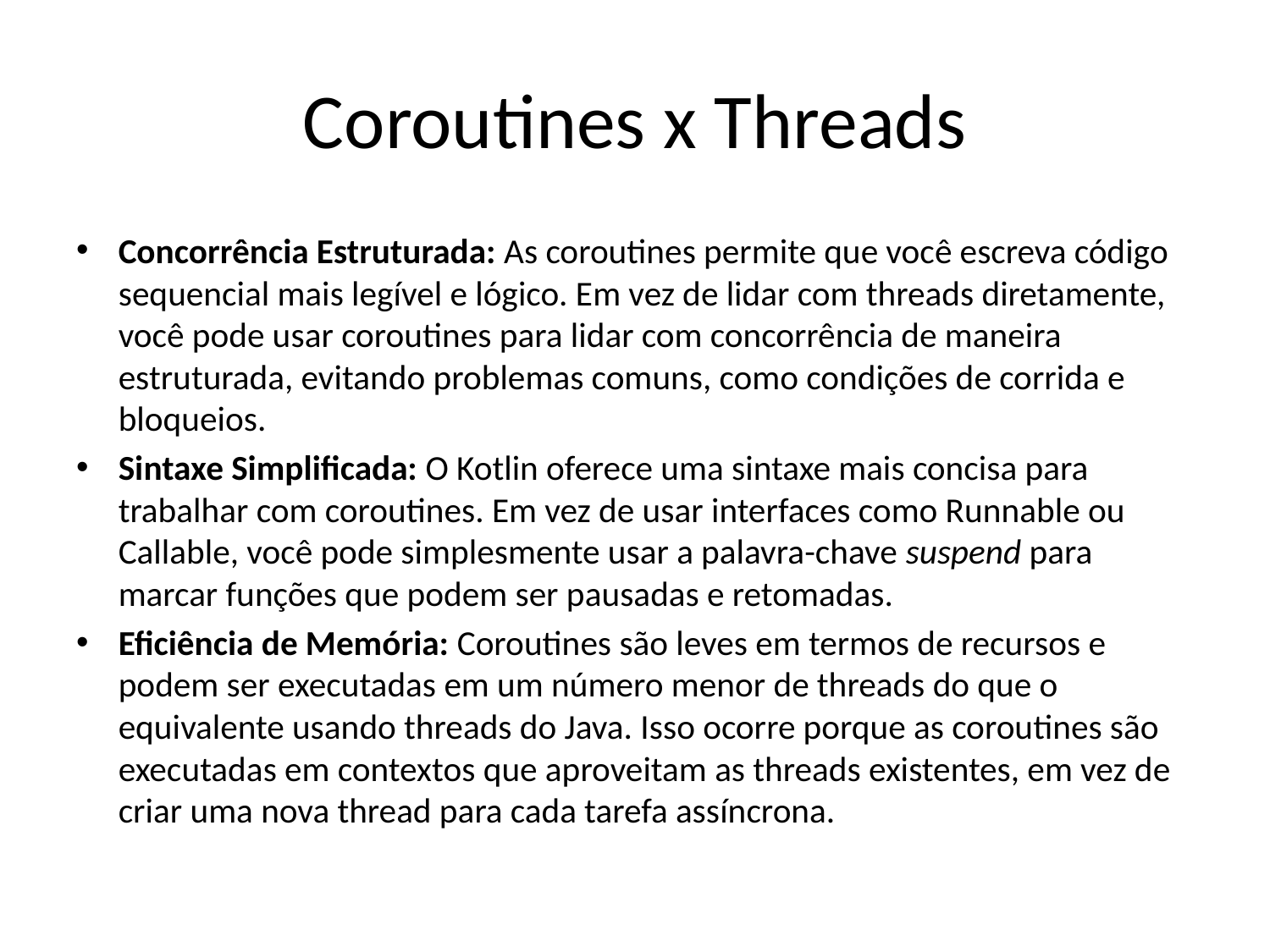

# Coroutines x Threads
Concorrência Estruturada: As coroutines permite que você escreva código sequencial mais legível e lógico. Em vez de lidar com threads diretamente, você pode usar coroutines para lidar com concorrência de maneira estruturada, evitando problemas comuns, como condições de corrida e bloqueios.
Sintaxe Simplificada: O Kotlin oferece uma sintaxe mais concisa para trabalhar com coroutines. Em vez de usar interfaces como Runnable ou Callable, você pode simplesmente usar a palavra-chave suspend para marcar funções que podem ser pausadas e retomadas.
Eficiência de Memória: Coroutines são leves em termos de recursos e podem ser executadas em um número menor de threads do que o equivalente usando threads do Java. Isso ocorre porque as coroutines são executadas em contextos que aproveitam as threads existentes, em vez de criar uma nova thread para cada tarefa assíncrona.